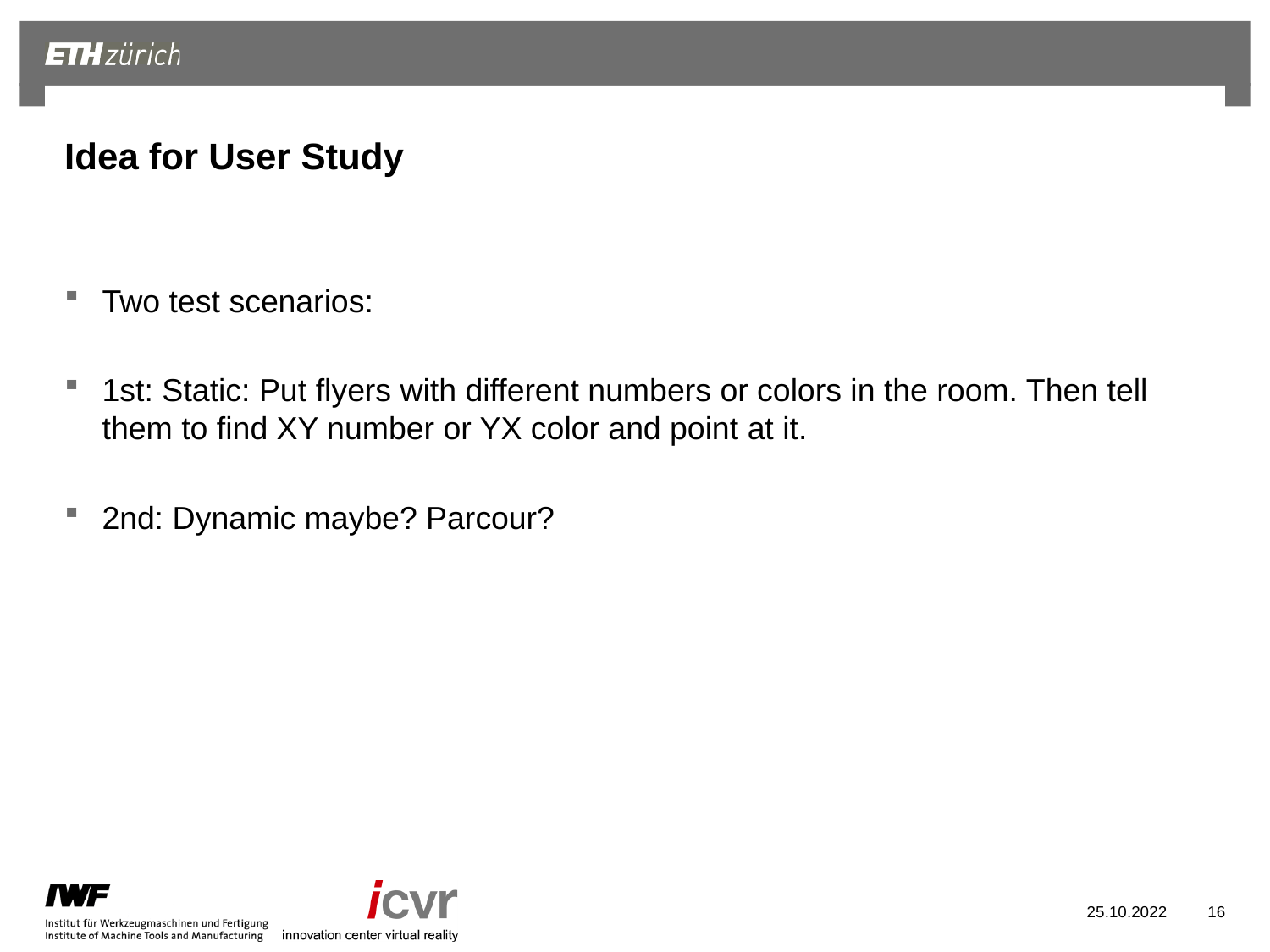

# Idea for User Study
Two test scenarios:

1st: Static: Put flyers with different numbers or colors in the room. Then tell them to find XY number or YX color and point at it.

2nd: Dynamic maybe? Parcour?
25.10.2022
16